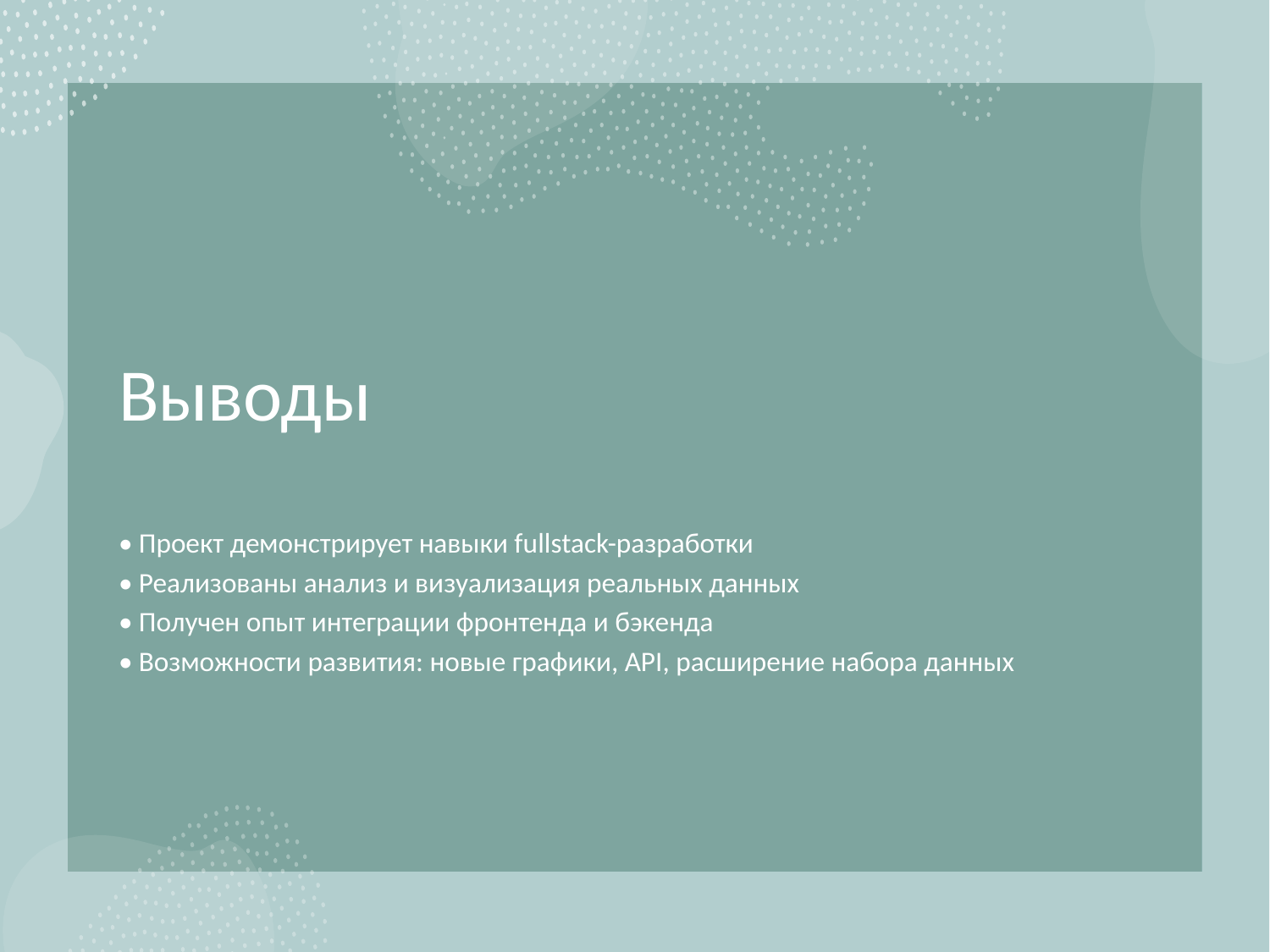

# Выводы

• Проект демонстрирует навыки fullstack-разработки
• Реализованы анализ и визуализация реальных данных
• Получен опыт интеграции фронтенда и бэкенда
• Возможности развития: новые графики, API, расширение набора данных